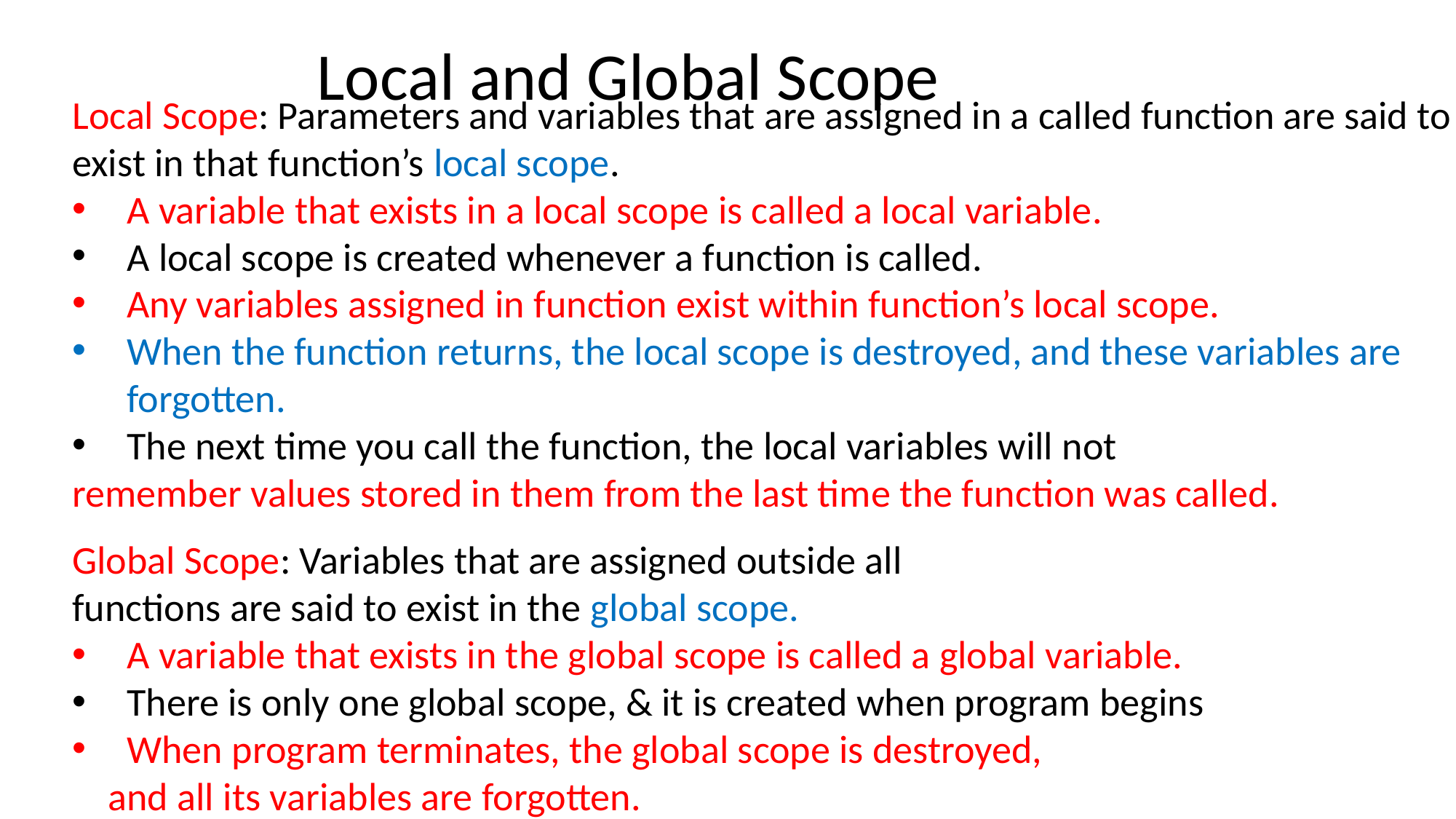

# Local and Global Scope
Local Scope: Parameters and variables that are assigned in a called function are said to exist in that function’s local scope.
A variable that exists in a local scope is called a local variable.
A local scope is created whenever a function is called.
Any variables assigned in function exist within function’s local scope.
When the function returns, the local scope is destroyed, and these variables are forgotten.
The next time you call the function, the local variables will not
remember values stored in them from the last time the function was called.
Global Scope: Variables that are assigned outside all
functions are said to exist in the global scope.
A variable that exists in the global scope is called a global variable.
There is only one global scope, & it is created when program begins
When program terminates, the global scope is destroyed,
    and all its variables are forgotten.